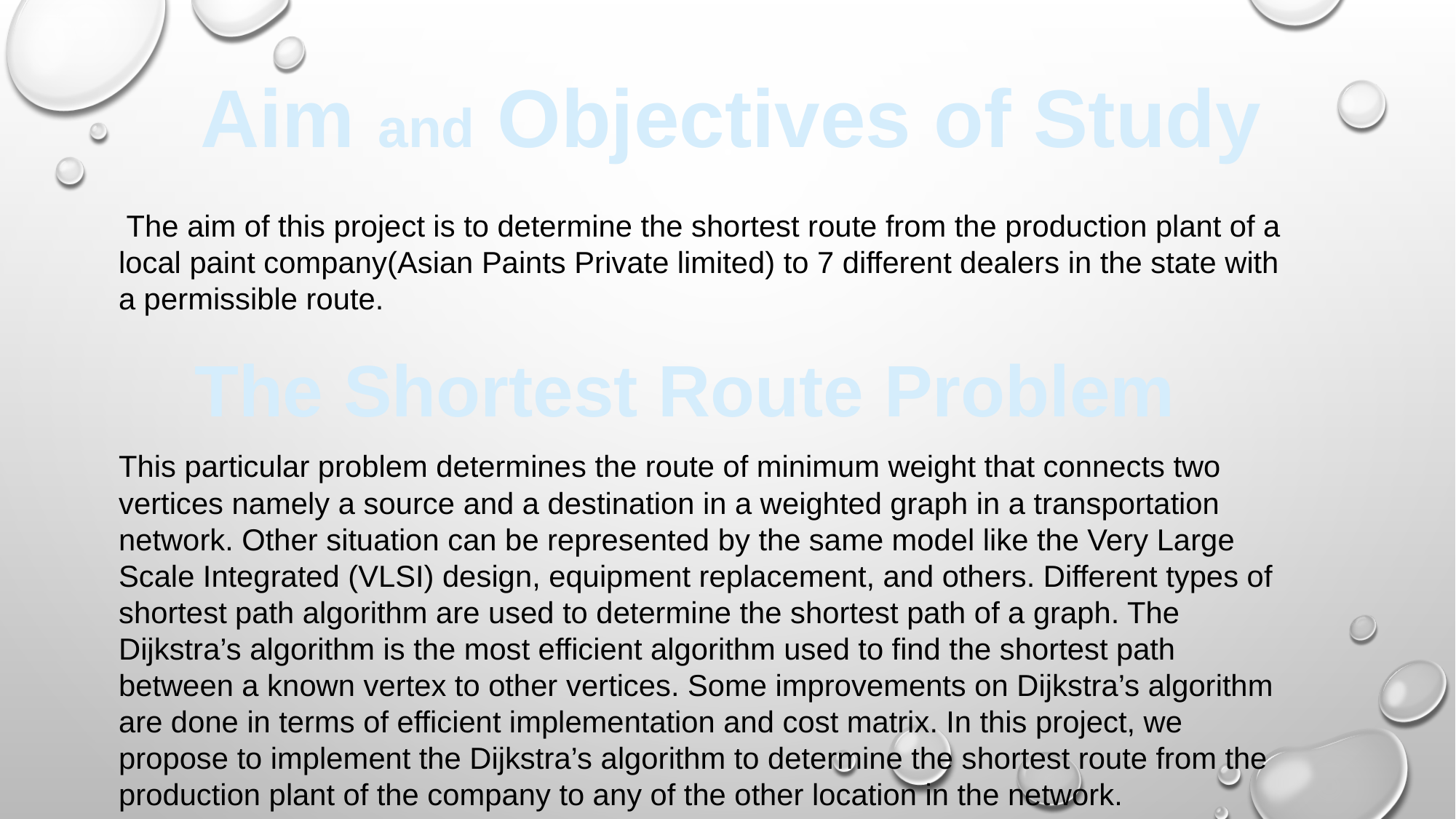

Aim and Objectives of Study
 The aim of this project is to determine the shortest route from the production plant of a local paint company(Asian Paints Private limited) to 7 different dealers in the state with a permissible route.

This particular problem determines the route of minimum weight that connects two vertices namely a source and a destination in a weighted graph in a transportation network. Other situation can be represented by the same model like the Very Large Scale Integrated (VLSI) design, equipment replacement, and others. Different types of shortest path algorithm are used to determine the shortest path of a graph. The Dijkstra’s algorithm is the most efficient algorithm used to find the shortest path between a known vertex to other vertices. Some improvements on Dijkstra’s algorithm are done in terms of efficient implementation and cost matrix. In this project, we propose to implement the Dijkstra’s algorithm to determine the shortest route from the production plant of the company to any of the other location in the network.
The Shortest Route Problem